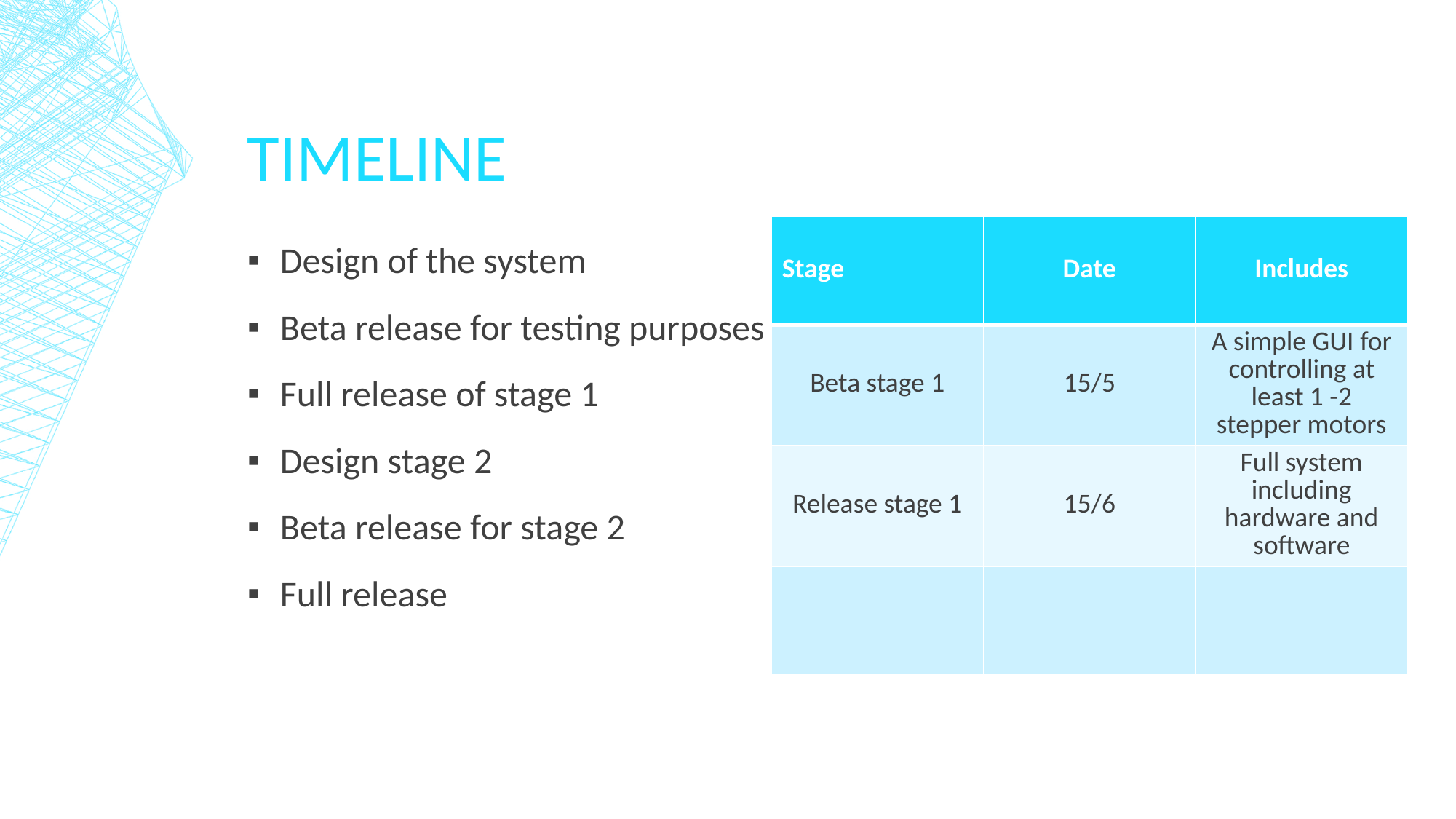

# Timeline
| Stage | Date | Includes |
| --- | --- | --- |
| Beta stage 1 | 15/5 | A simple GUI for controlling at least 1 -2 stepper motors |
| Release stage 1 | 15/6 | Full system including hardware and software |
|  |  |  |
Design of the system
Beta release for testing purposes
Full release of stage 1
Design stage 2
Beta release for stage 2
Full release